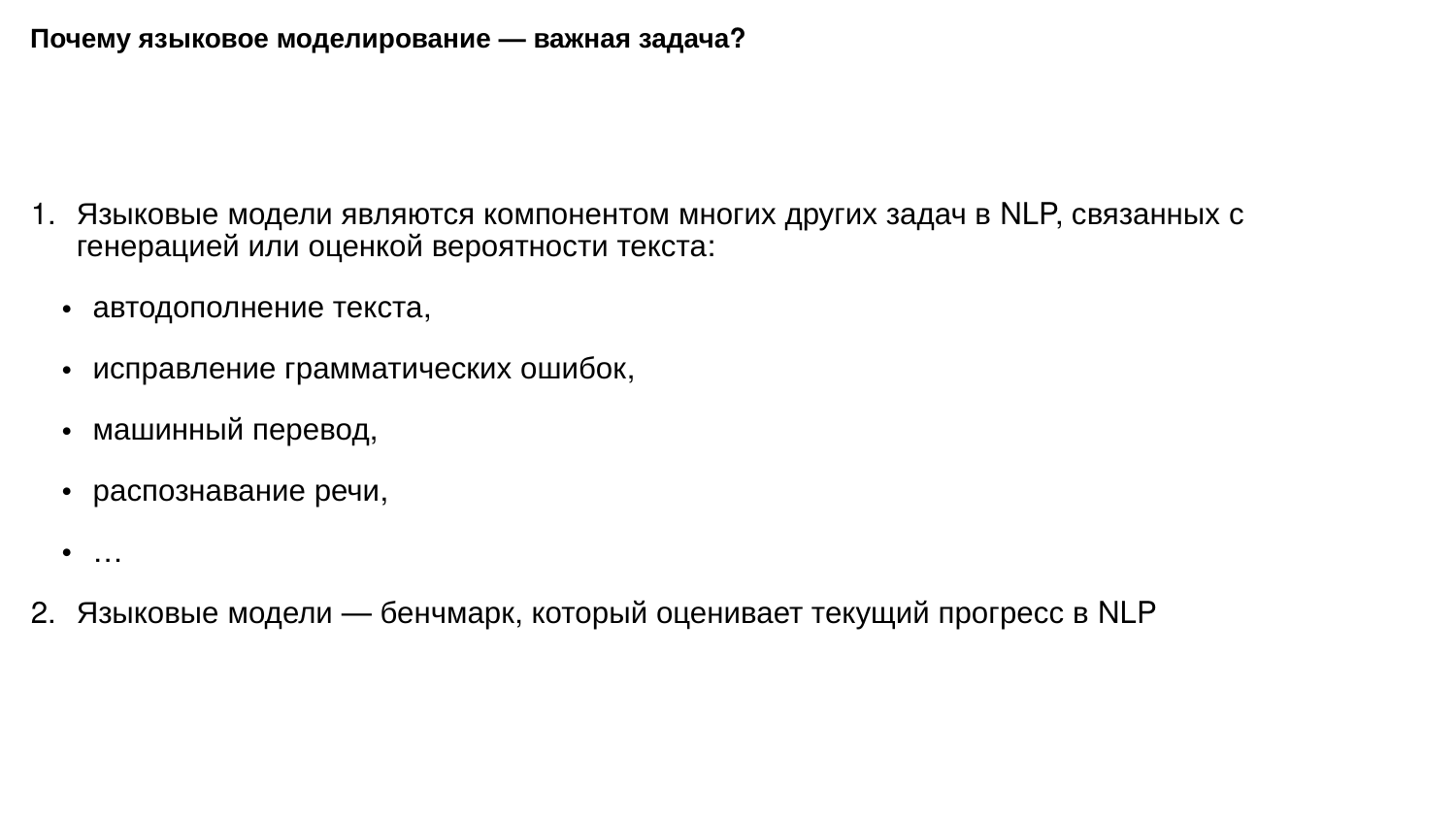

# Почему языковое моделирование — важная задача?
Языковые модели являются компонентом многих других задач в NLP, связанных с генерацией или оценкой вероятности текста:
автодополнение текста,
исправление грамматических ошибок,
машинный перевод,
распознавание речи,
…
Языковые модели — бенчмарк, который оценивает текущий прогресс в NLP